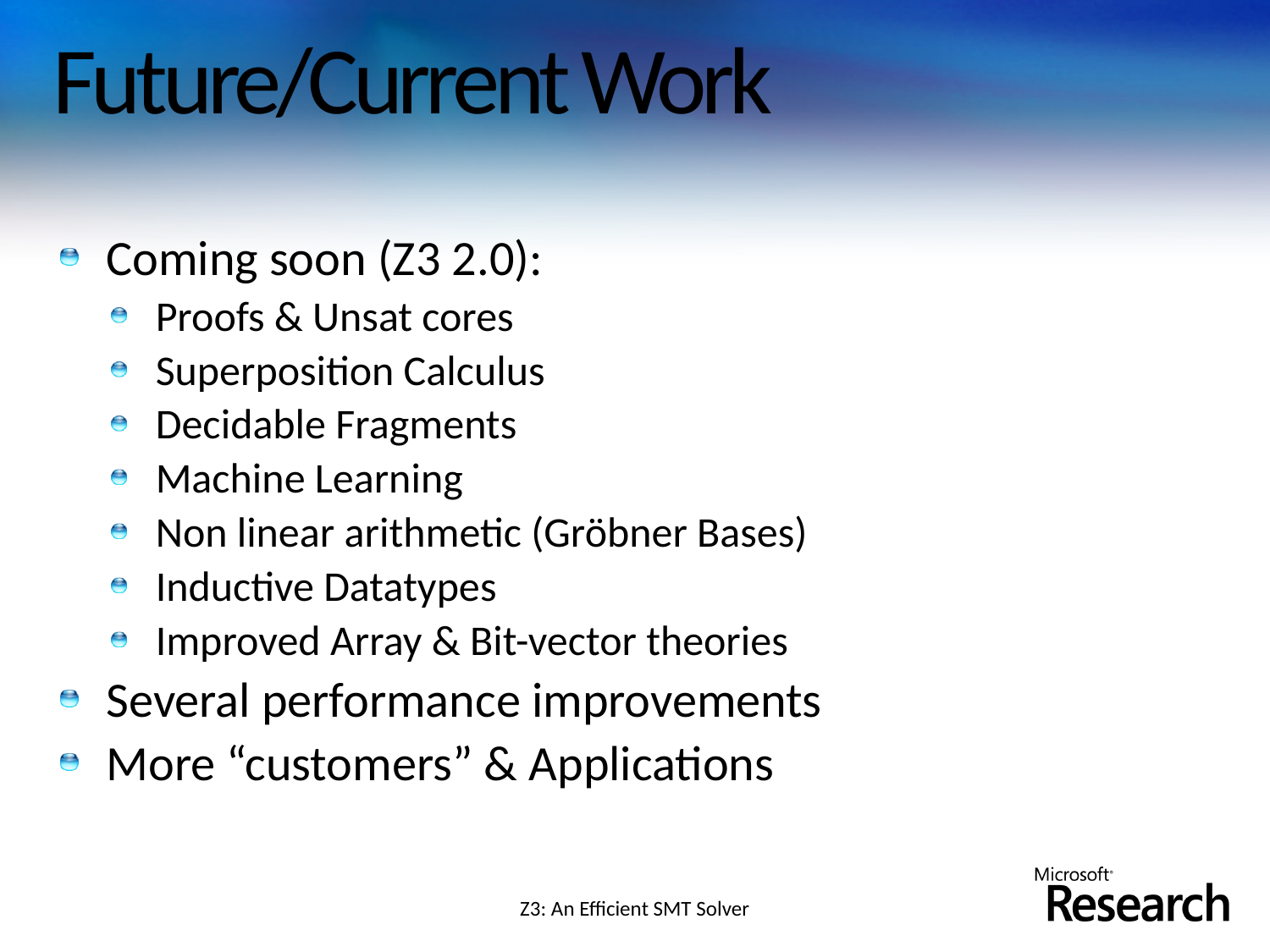

# Future/Current Work
Coming soon (Z3 2.0):
Proofs & Unsat cores
Superposition Calculus
Decidable Fragments
Machine Learning
Non linear arithmetic (Gröbner Bases)
Inductive Datatypes
Improved Array & Bit-vector theories
Several performance improvements
More “customers” & Applications
Z3: An Efficient SMT Solver